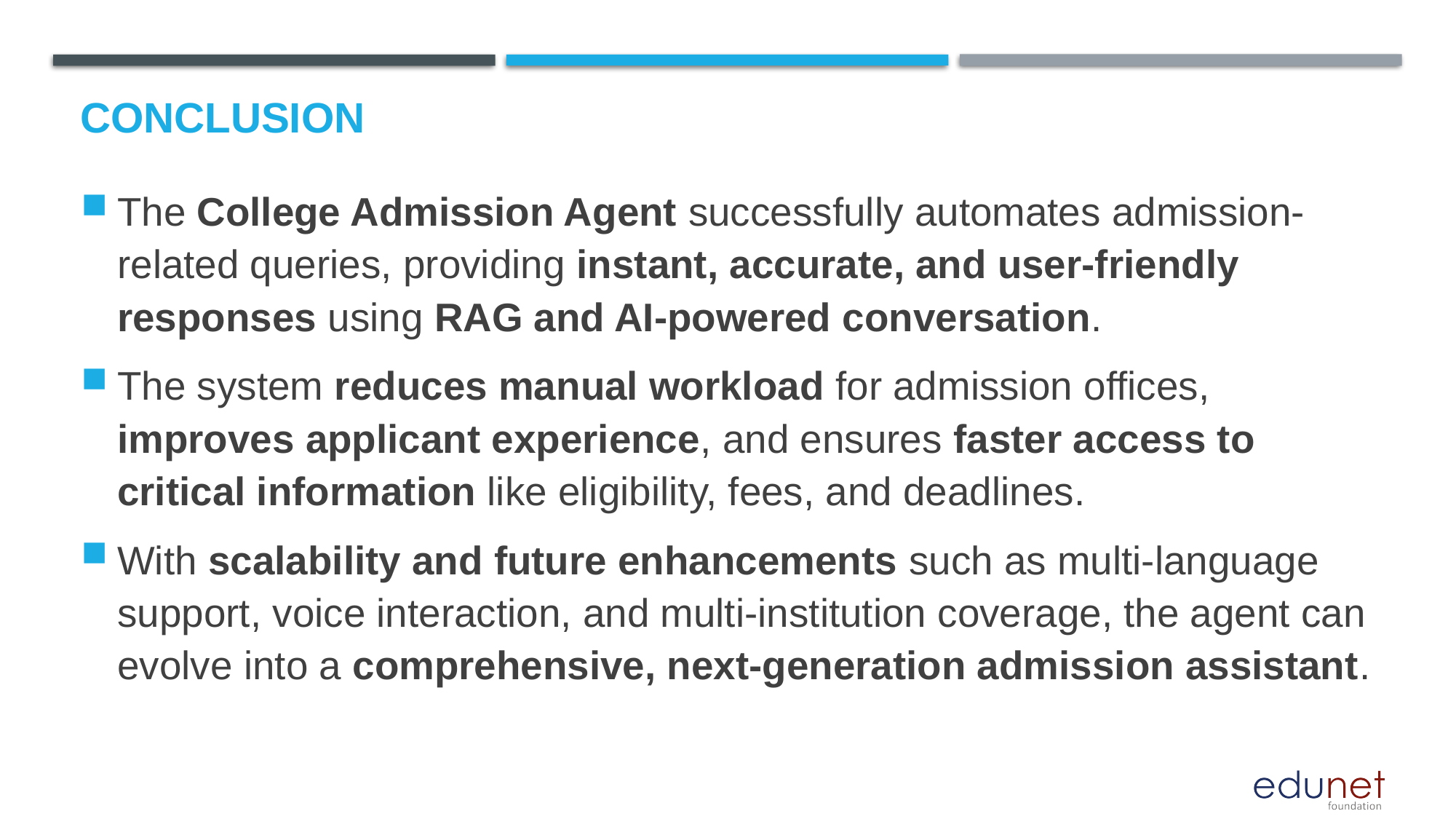

# Conclusion
The College Admission Agent successfully automates admission-related queries, providing instant, accurate, and user-friendly responses using RAG and AI-powered conversation.
The system reduces manual workload for admission offices, improves applicant experience, and ensures faster access to critical information like eligibility, fees, and deadlines.
With scalability and future enhancements such as multi-language support, voice interaction, and multi-institution coverage, the agent can evolve into a comprehensive, next-generation admission assistant.